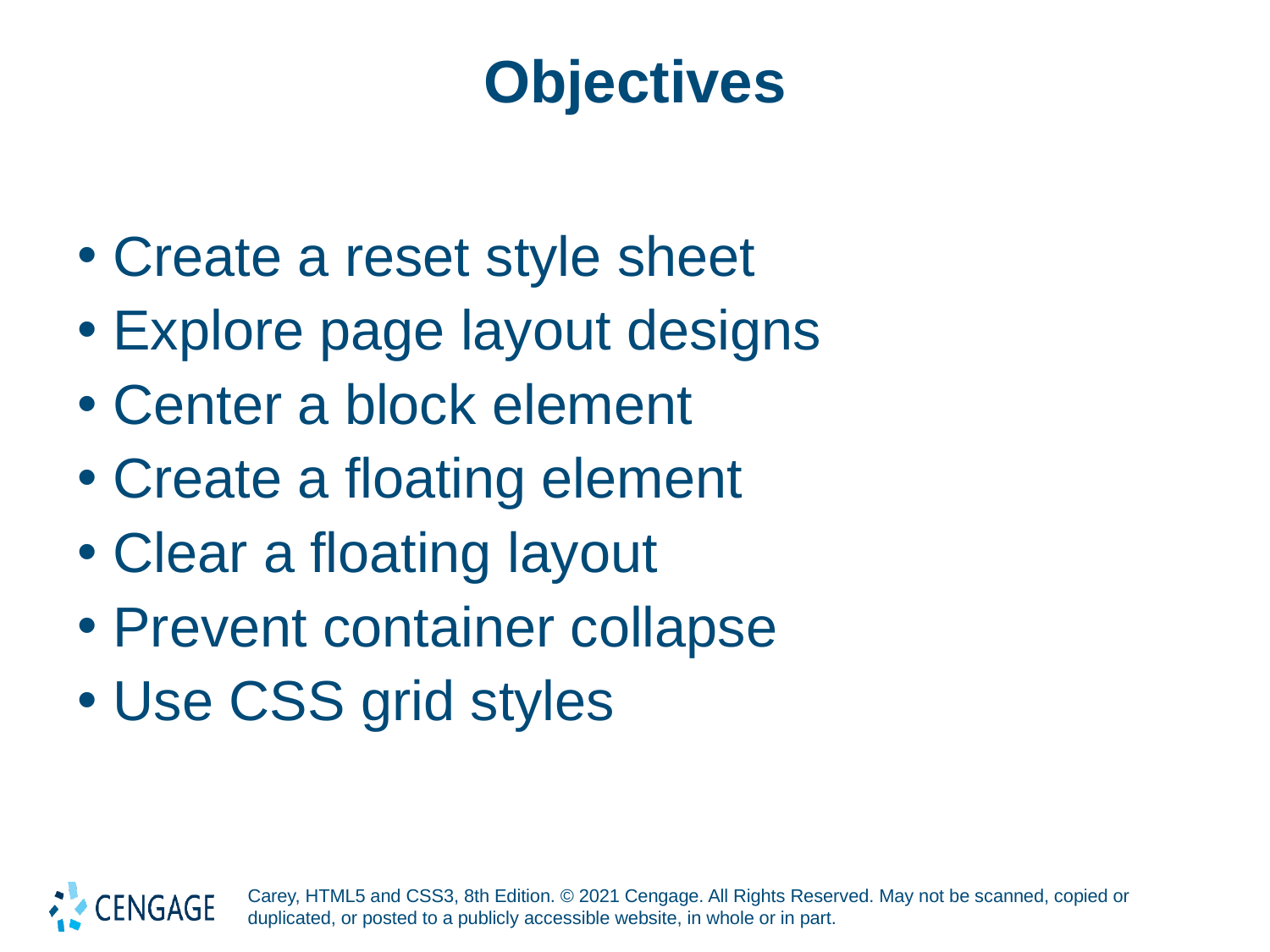

# Objectives
Create a reset style sheet
Explore page layout designs
Center a block element
Create a floating element
Clear a floating layout
Prevent container collapse
Use CSS grid styles